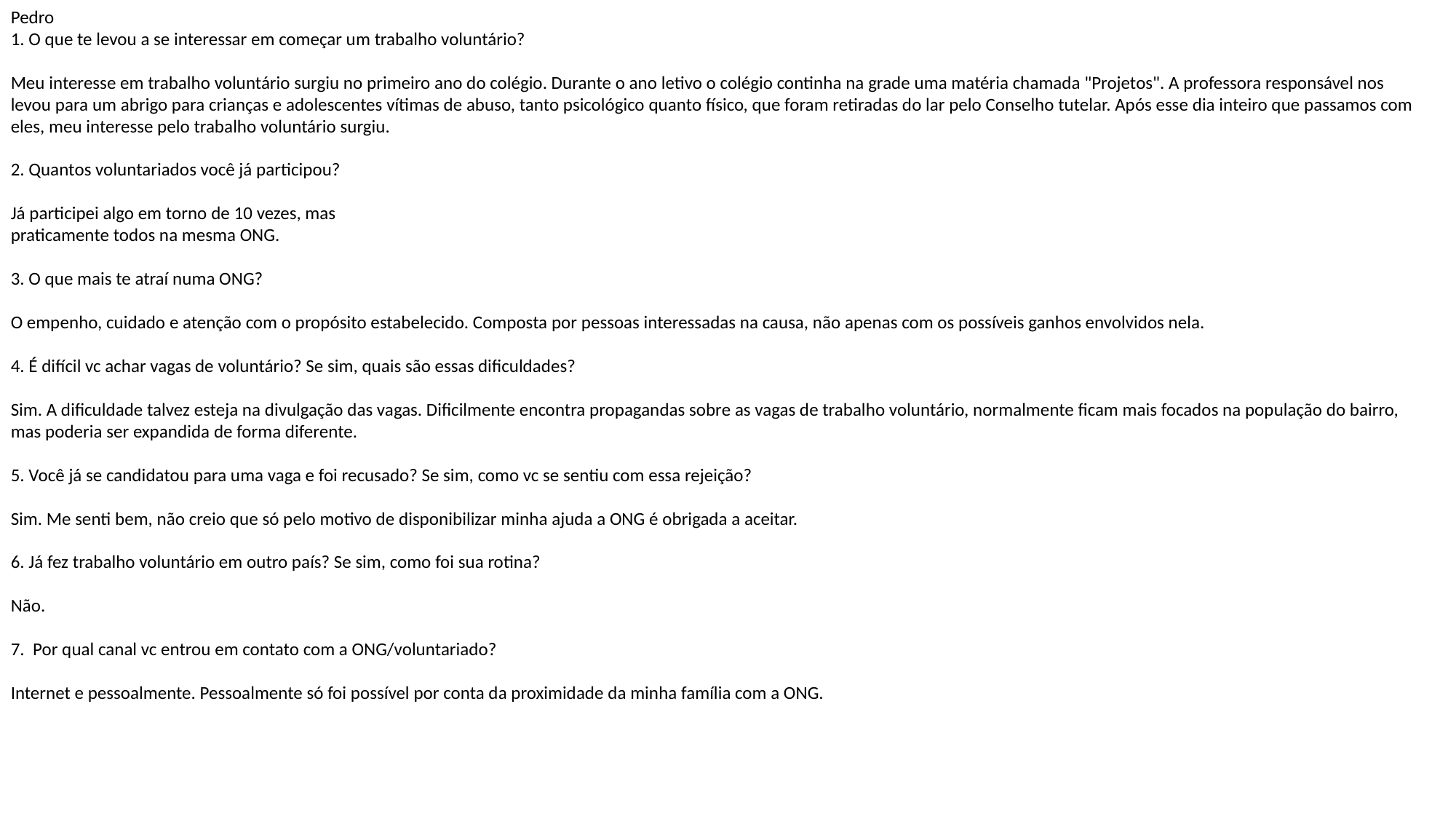

Pedro
1. O que te levou a se interessar em começar um trabalho voluntário?

Meu interesse em trabalho voluntário surgiu no primeiro ano do colégio. Durante o ano letivo o colégio continha na grade uma matéria chamada "Projetos". A professora responsável nos levou para um abrigo para crianças e adolescentes vítimas de abuso, tanto psicológico quanto físico, que foram retiradas do lar pelo Conselho tutelar. Após esse dia inteiro que passamos com eles, meu interesse pelo trabalho voluntário surgiu.

2. Quantos voluntariados você já participou?

Já participei algo em torno de 10 vezes, mas
praticamente todos na mesma ONG.

3. O que mais te atraí numa ONG?

O empenho, cuidado e atenção com o propósito estabelecido. Composta por pessoas interessadas na causa, não apenas com os possíveis ganhos envolvidos nela.

4. É difícil vc achar vagas de voluntário? Se sim, quais são essas dificuldades?

Sim. A dificuldade talvez esteja na divulgação das vagas. Dificilmente encontra propagandas sobre as vagas de trabalho voluntário, normalmente ficam mais focados na população do bairro, mas poderia ser expandida de forma diferente.

5. Você já se candidatou para uma vaga e foi recusado? Se sim, como vc se sentiu com essa rejeição?

Sim. Me senti bem, não creio que só pelo motivo de disponibilizar minha ajuda a ONG é obrigada a aceitar.

6. Já fez trabalho voluntário em outro país? Se sim, como foi sua rotina?

Não.

7.  Por qual canal vc entrou em contato com a ONG/voluntariado?

Internet e pessoalmente. Pessoalmente só foi possível por conta da proximidade da minha família com a ONG.